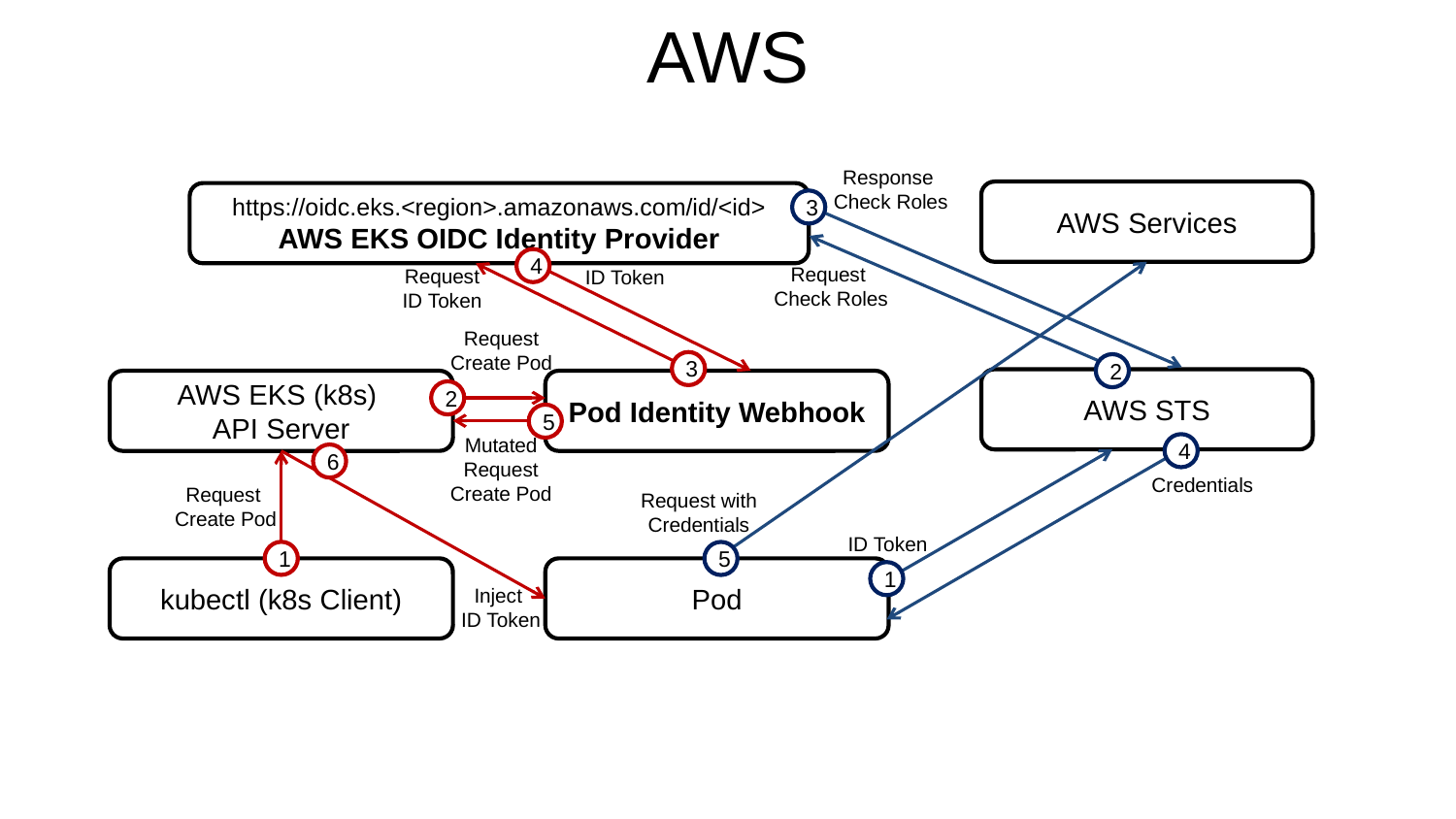

# AWS
Response
Check Roles
AWS Services
https://oidc.eks.<region>.amazonaws.com/id/<id>
AWS EKS OIDC Identity Provider
3
4
Request
Check Roles
Request
ID Token
ID Token
Request
Create Pod
3
2
AWS STS
AWS EKS (k8s)
API Server
Pod Identity Webhook
2
5
Mutated
Request
Create Pod
4
6
Credentials
Request
Create Pod
Request with
Credentials
ID Token
1
5
kubectl (k8s Client)
Pod
1
Inject
ID Token